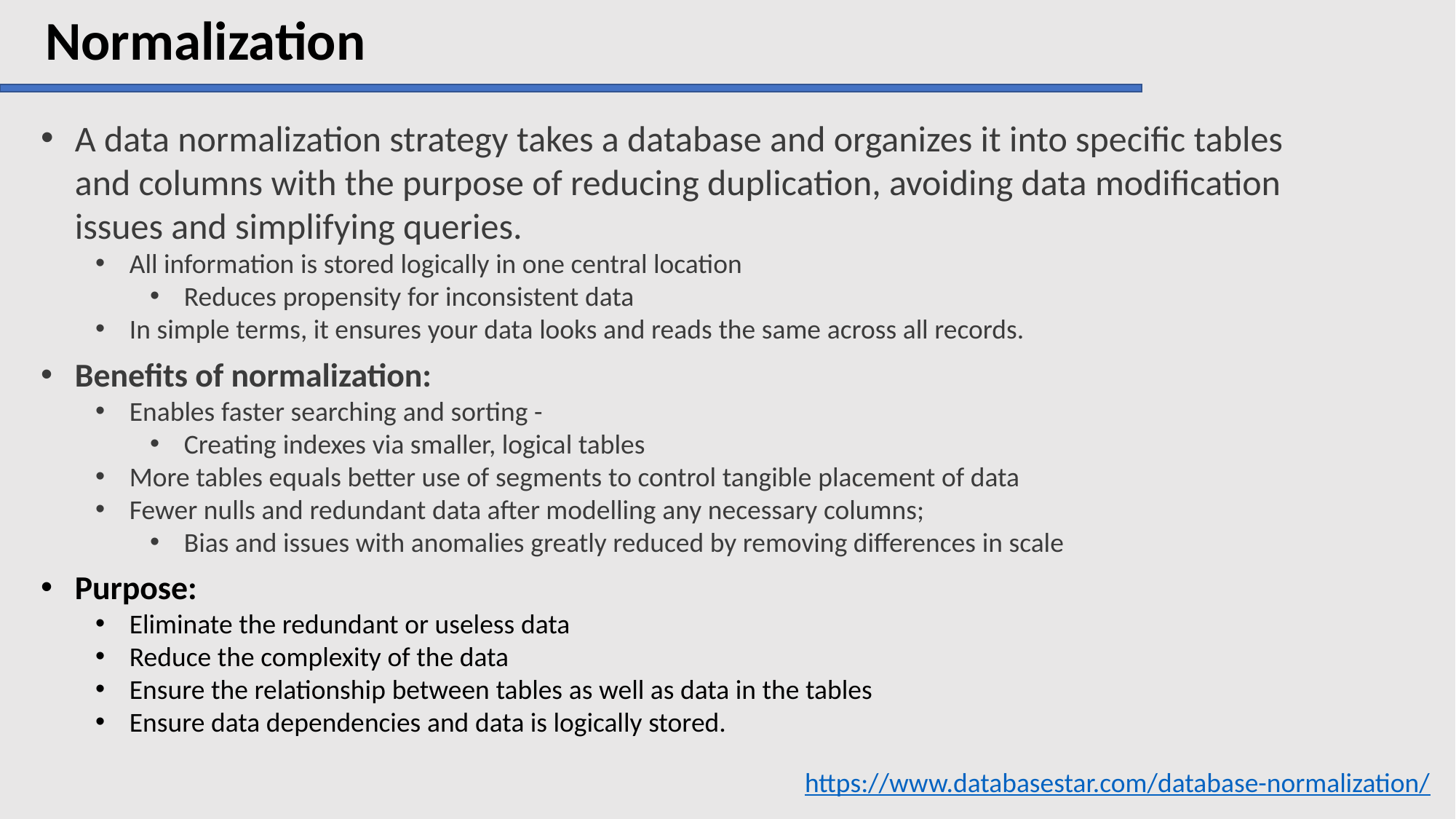

Normalization
A data normalization strategy takes a database and organizes it into specific tables and columns with the purpose of reducing duplication, avoiding data modification issues and simplifying queries.
All information is stored logically in one central location
Reduces propensity for inconsistent data
In simple terms, it ensures your data looks and reads the same across all records.
Benefits of normalization:
Enables faster searching and sorting -
Creating indexes via smaller, logical tables
More tables equals better use of segments to control tangible placement of data
Fewer nulls and redundant data after modelling any necessary columns;
Bias and issues with anomalies greatly reduced by removing differences in scale
Purpose:
Eliminate the redundant or useless data
Reduce the complexity of the data
Ensure the relationship between tables as well as data in the tables
Ensure data dependencies and data is logically stored.
https://www.databasestar.com/database-normalization/